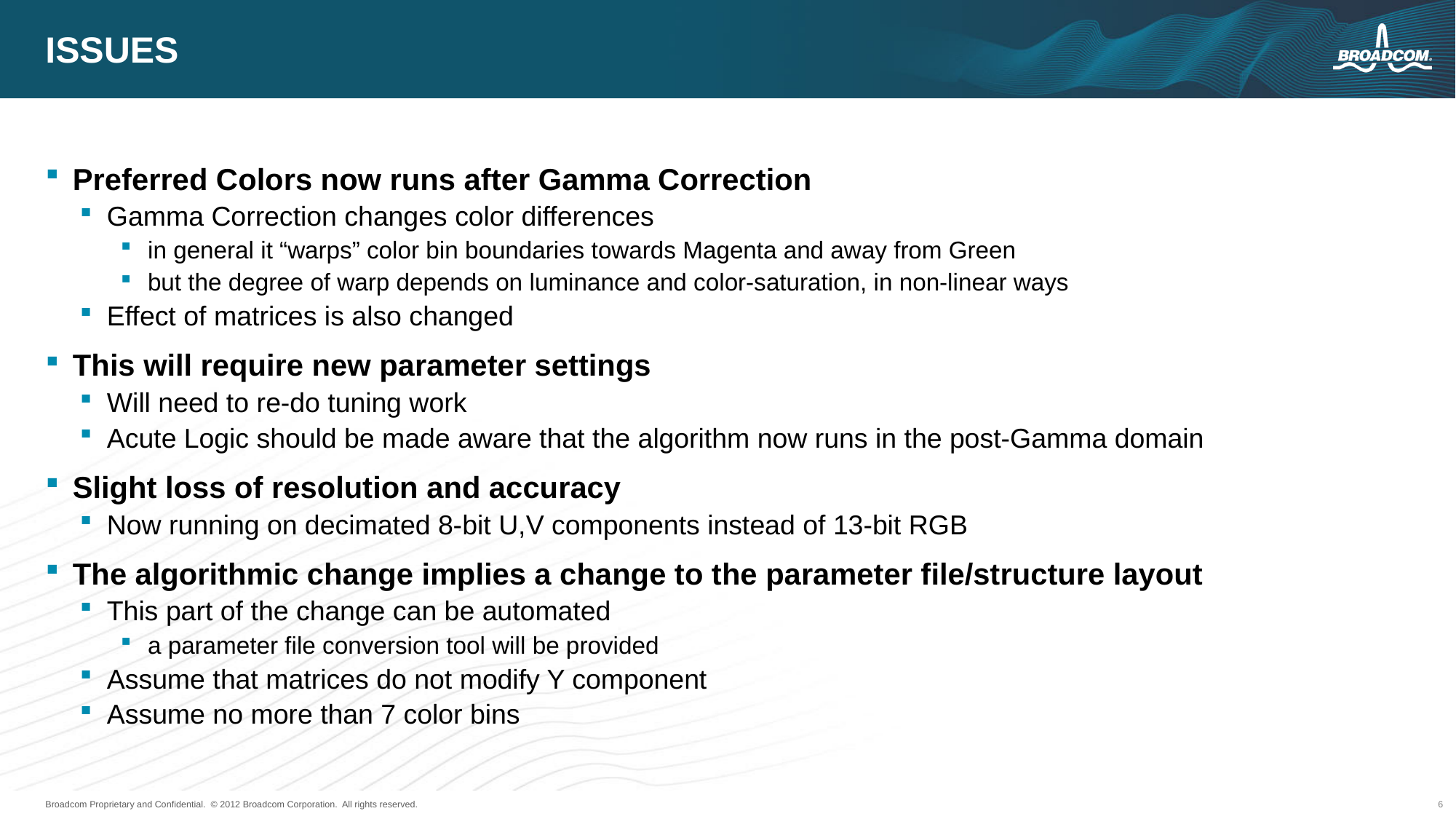

# Issues
Preferred Colors now runs after Gamma Correction
Gamma Correction changes color differences
in general it “warps” color bin boundaries towards Magenta and away from Green
but the degree of warp depends on luminance and color-saturation, in non-linear ways
Effect of matrices is also changed
This will require new parameter settings
Will need to re-do tuning work
Acute Logic should be made aware that the algorithm now runs in the post-Gamma domain
Slight loss of resolution and accuracy
Now running on decimated 8-bit U,V components instead of 13-bit RGB
The algorithmic change implies a change to the parameter file/structure layout
This part of the change can be automated
a parameter file conversion tool will be provided
Assume that matrices do not modify Y component
Assume no more than 7 color bins